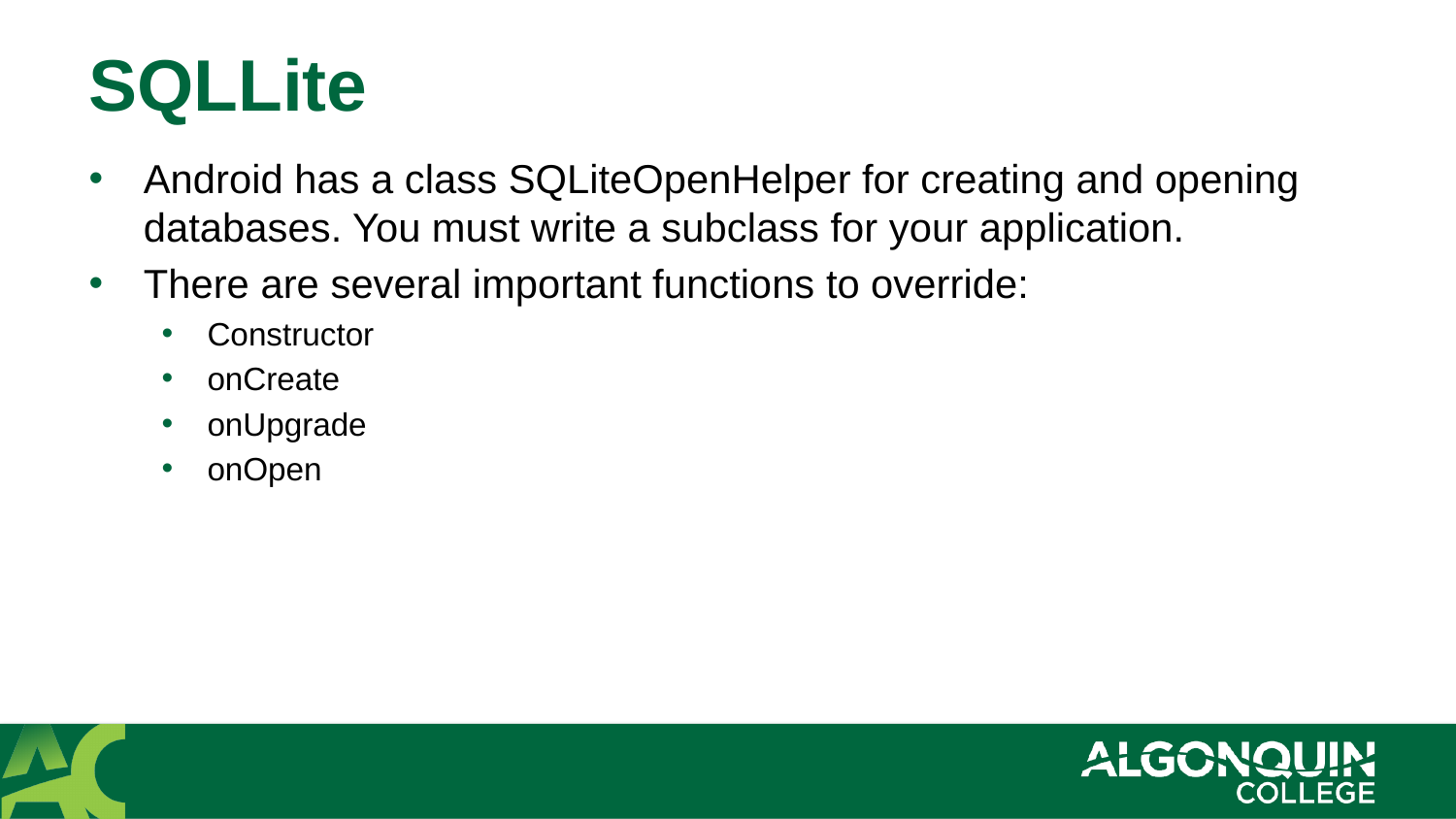

# SQLLite
Android has a class SQLiteOpenHelper for creating and opening databases. You must write a subclass for your application.
There are several important functions to override:
Constructor
onCreate
onUpgrade
onOpen